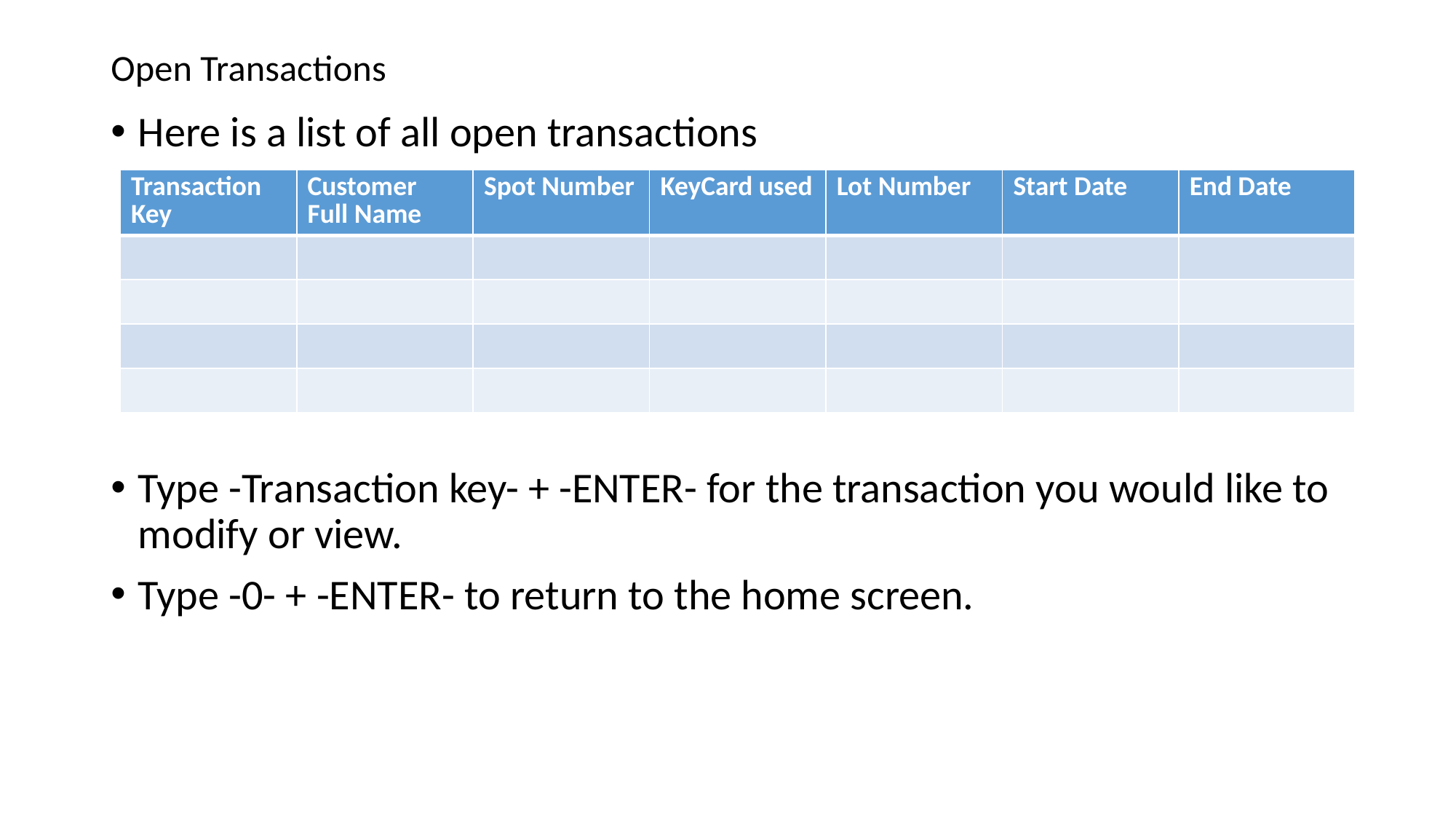

# Open Transactions
Here is a list of all open transactions

Type -Transaction key- + -ENTER- for the transaction you would like to modify or view.
Type -0- + -ENTER- to return to the home screen.
| Transaction Key | Customer Full Name | Spot Number | KeyCard used | Lot Number | Start Date | End Date |
| --- | --- | --- | --- | --- | --- | --- |
|  |  |  |  |  |  |  |
|  |  |  |  |  |  |  |
|  |  |  |  |  |  |  |
|  |  |  |  |  |  |  |